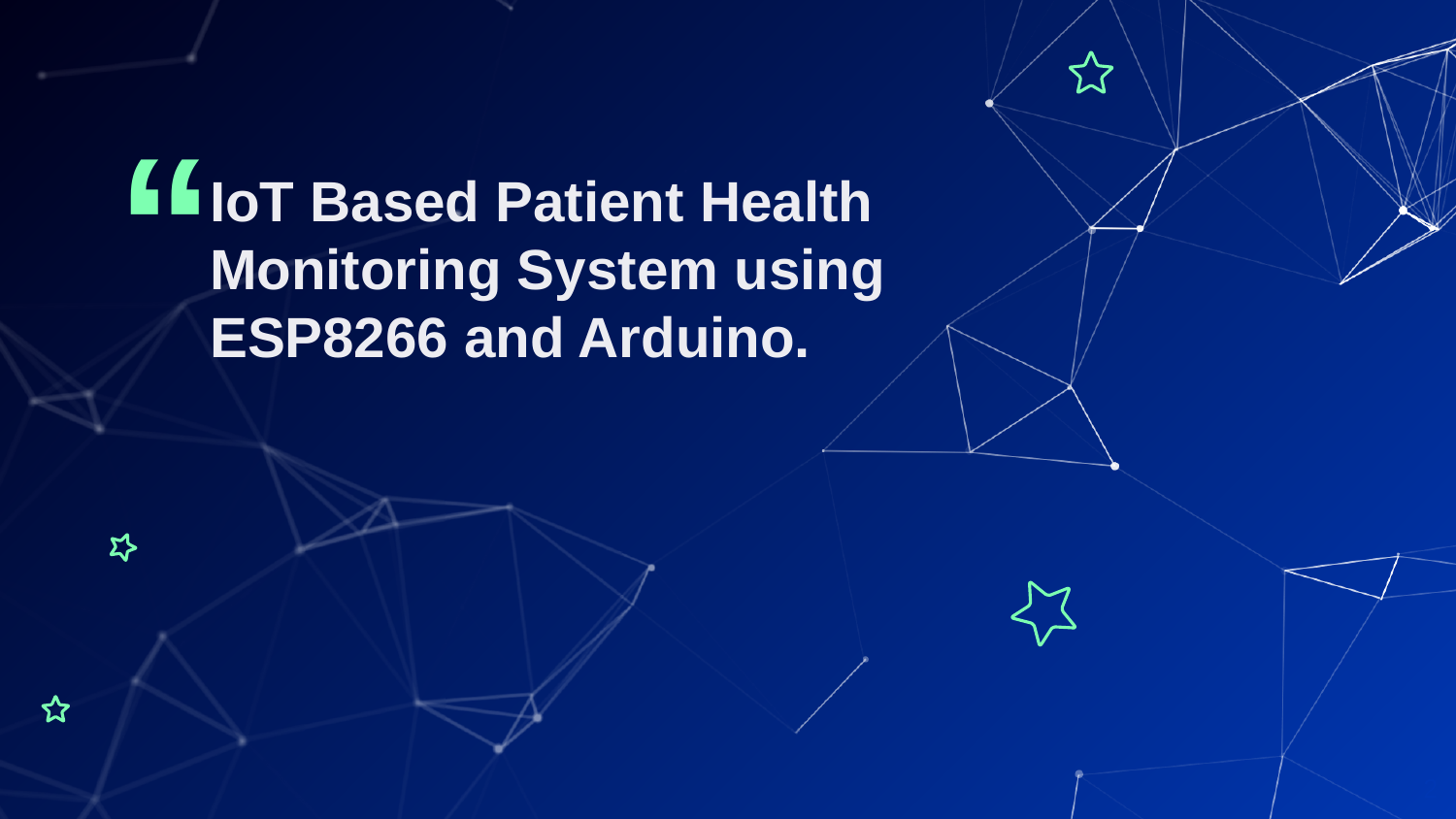

IoT Based Patient Health Monitoring System using ESP8266 and Arduino.

2